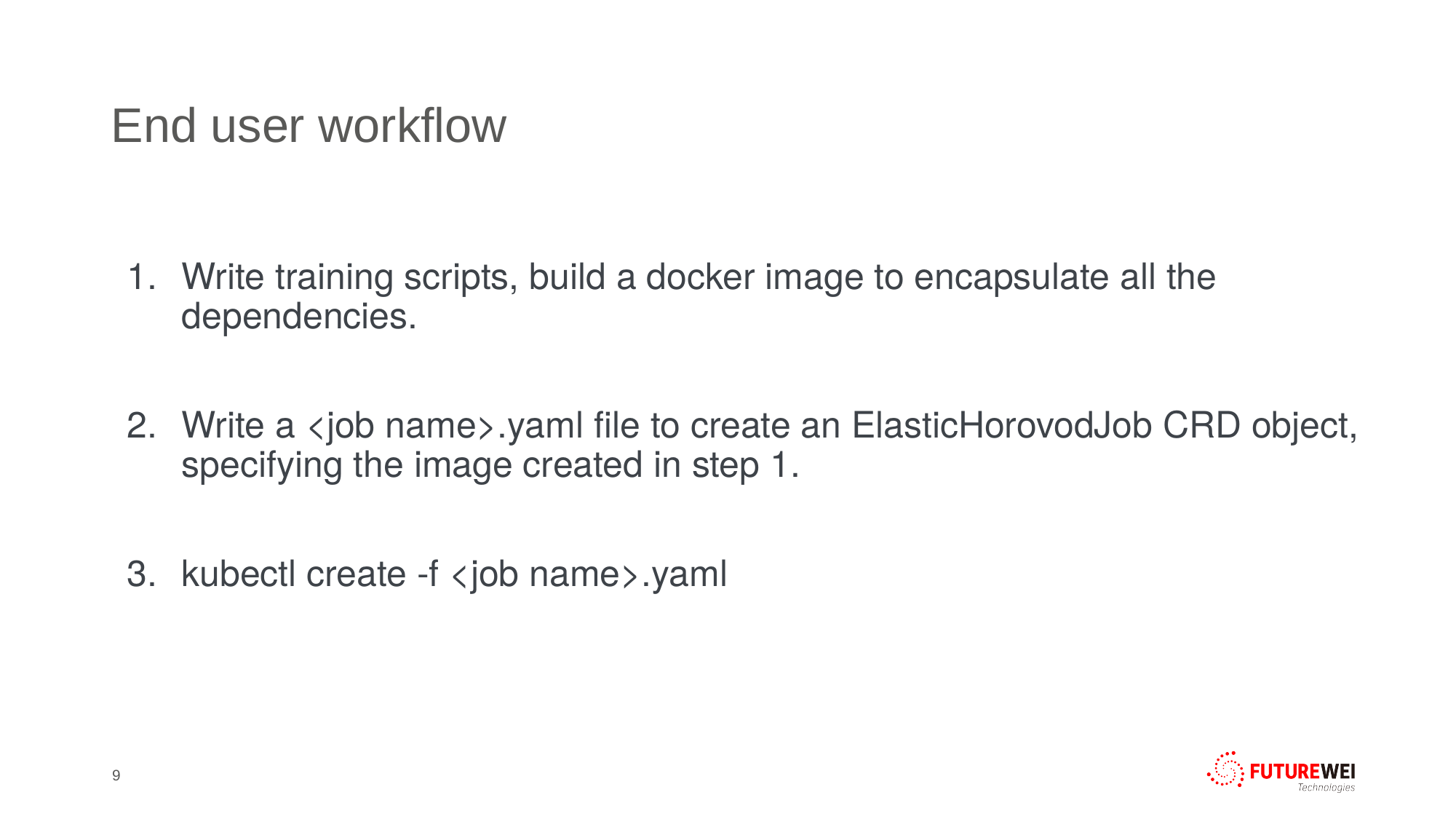

# End user workflow

Write training scripts, build a docker image to encapsulate all the dependencies.

Write a <job name>.yaml file to create an ElasticHorovodJob CRD object, specifying the image created in step 1.

kubectl create -f <job name>.yaml
9